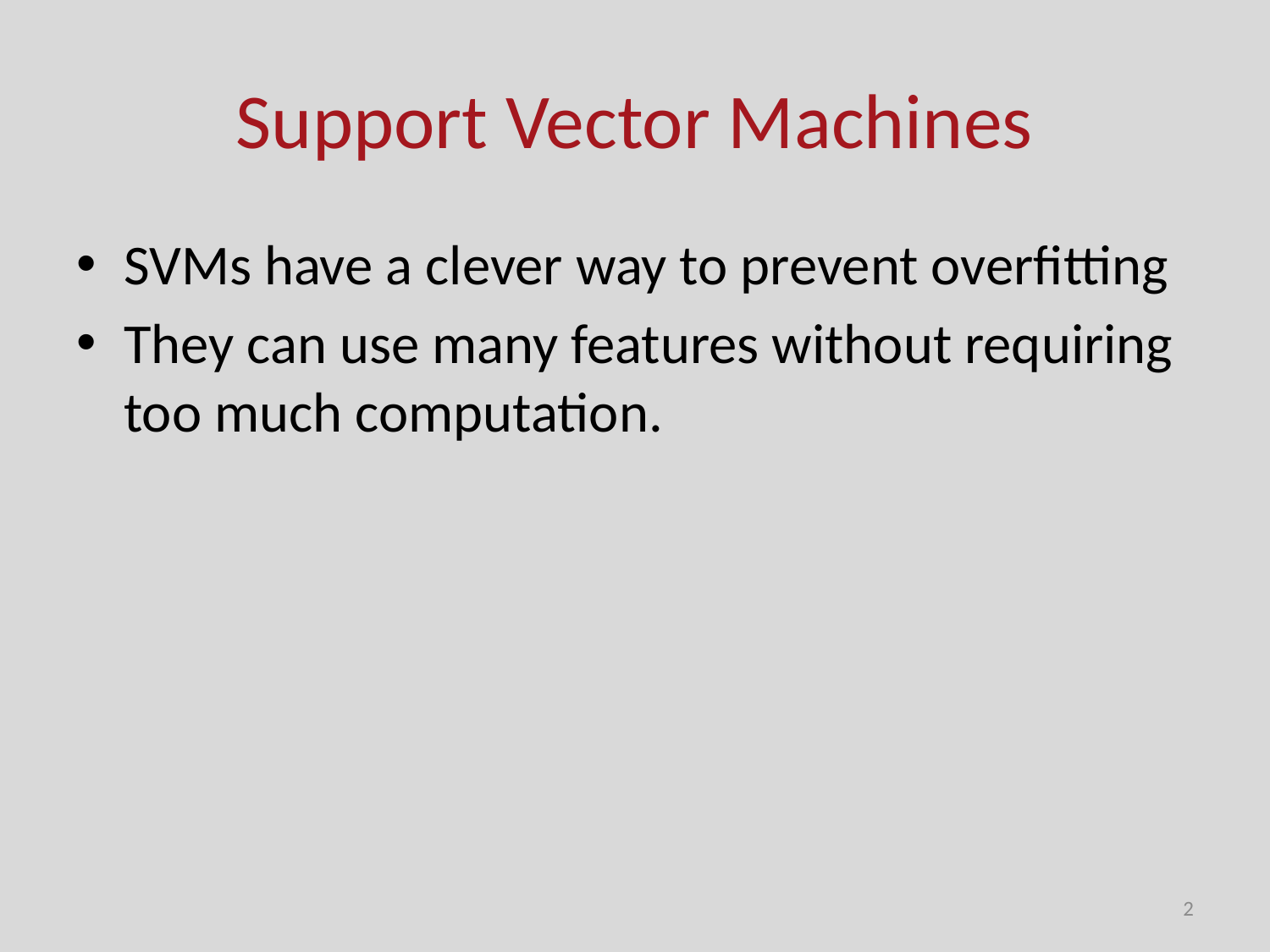

# Support Vector Machines
SVMs have a clever way to prevent overfitting
They can use many features without requiring too much computation.
2